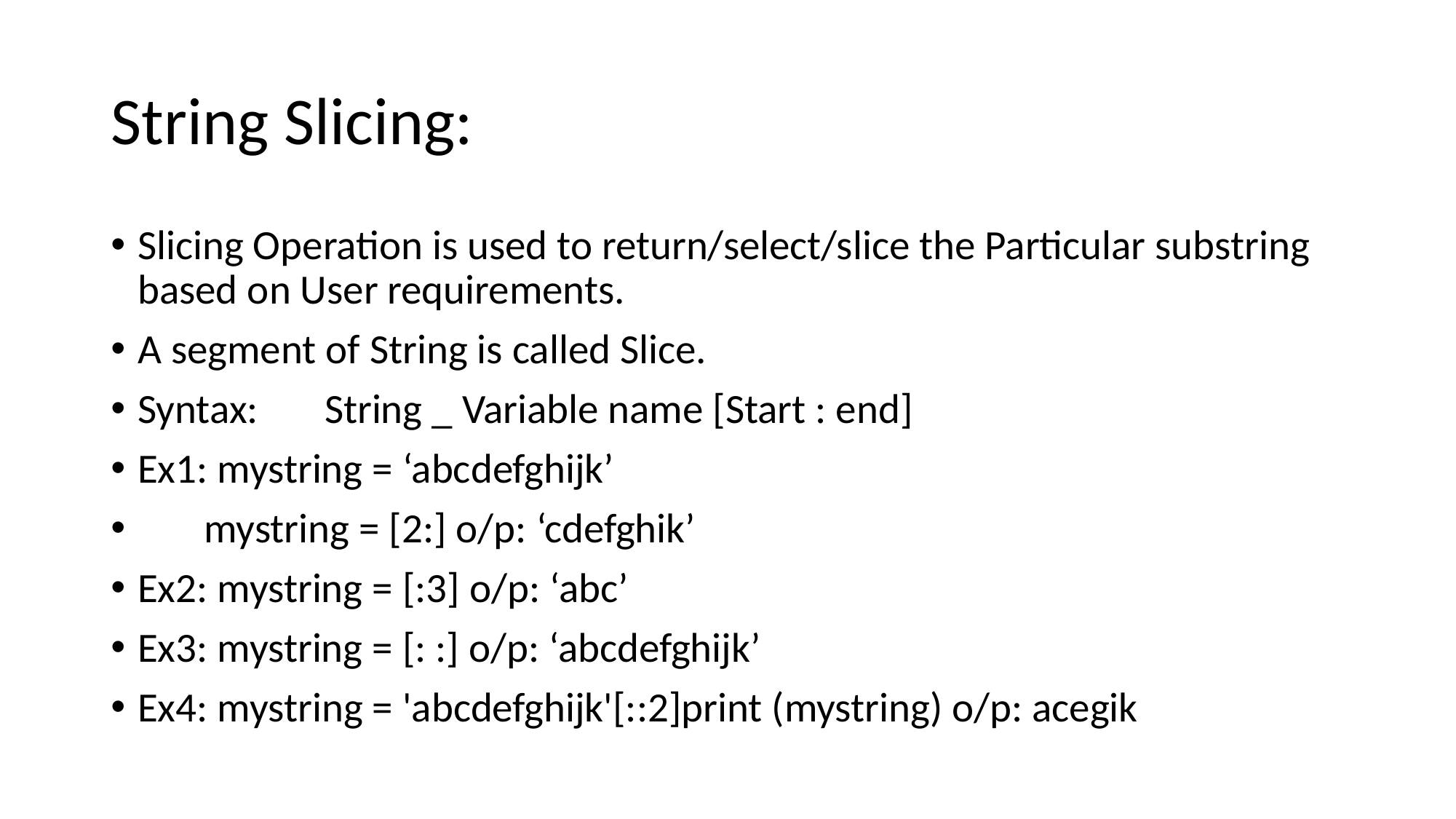

# String Slicing:
Slicing Operation is used to return/select/slice the Particular substring based on User requirements.
A segment of String is called Slice.
Syntax:       String _ Variable name [Start : end]
Ex1: mystring = ‘abcdefghijk’
       mystring = [2:] o/p: ‘cdefghik’
Ex2: mystring = [:3] o/p: ‘abc’
Ex3: mystring = [: :] o/p: ‘abcdefghijk’
Ex4: mystring = 'abcdefghijk'[::2]print (mystring) o/p: acegik